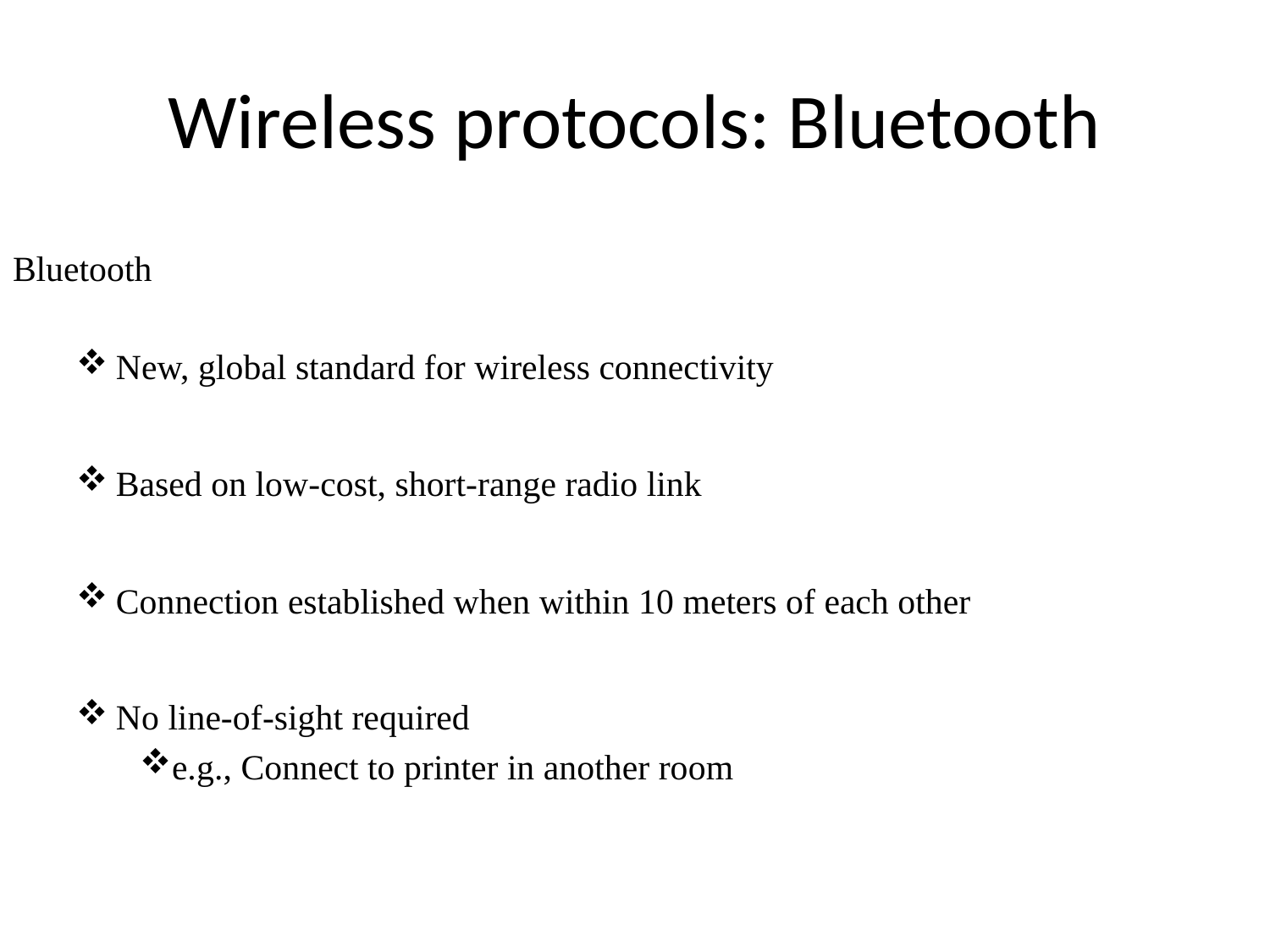

# Wireless protocols: Bluetooth
Bluetooth

New, global standard for wireless connectivity

Based on low-cost, short-range radio link

Connection established when within 10 meters of each other

No line-of-sight required
e.g., Connect to printer in another room